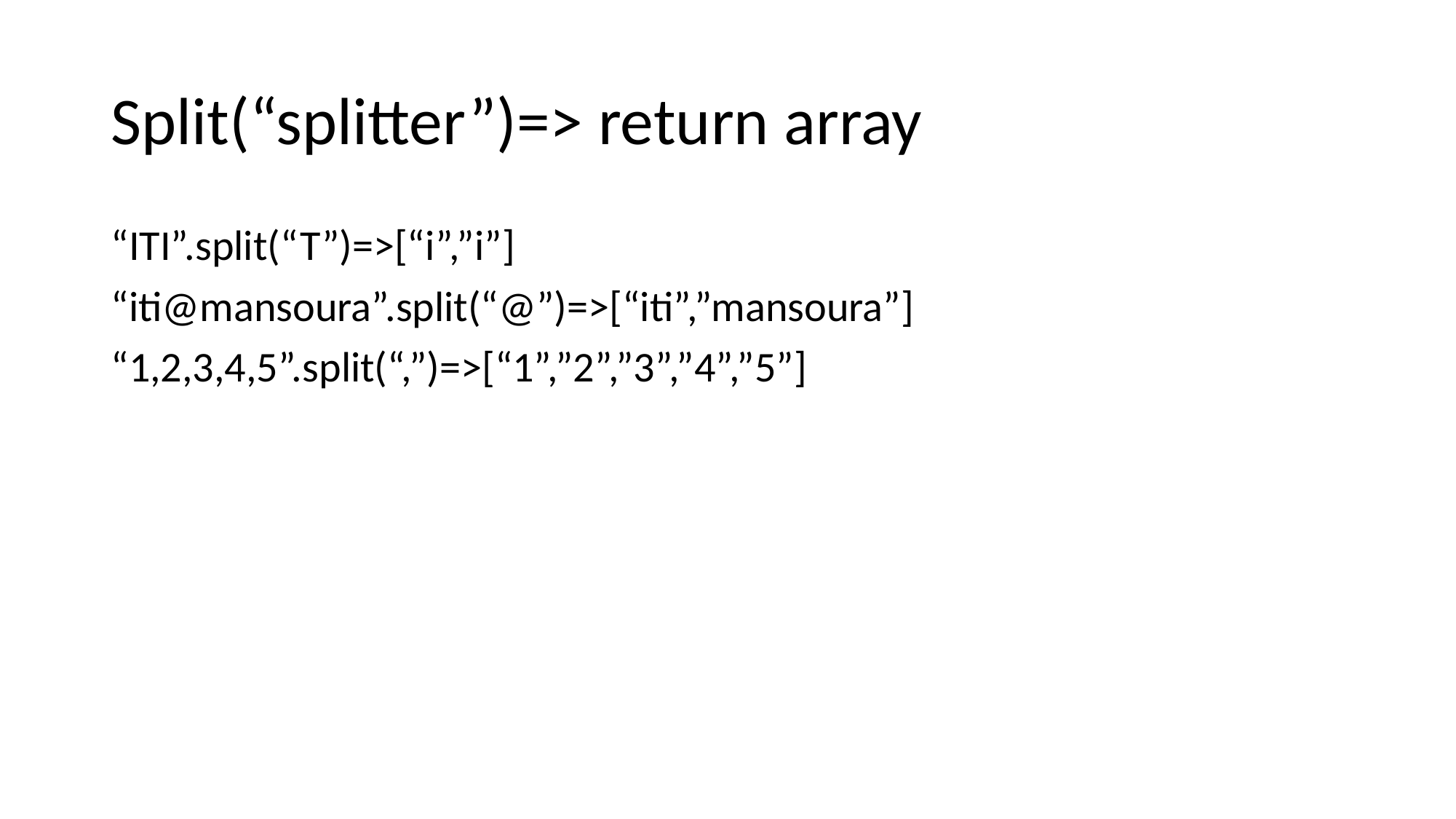

# Split(“splitter”)=> return array
“ITI”.split(“T”)=>[“i”,”i”]
“iti@mansoura”.split(“@”)=>[“iti”,”mansoura”]
“1,2,3,4,5”.split(“,”)=>[“1”,”2”,”3”,”4”,”5”]